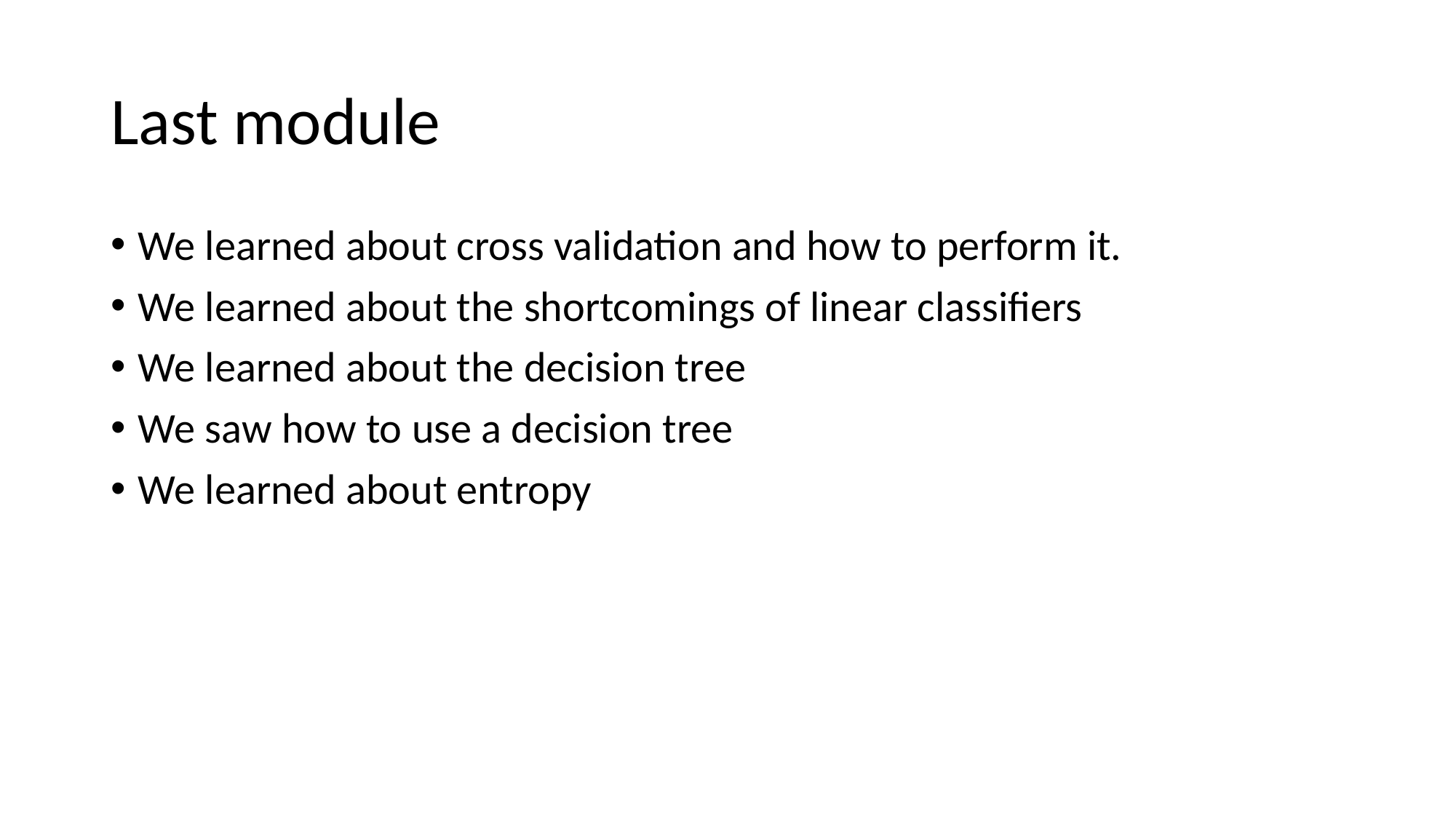

# Last module
We learned about cross validation and how to perform it.
We learned about the shortcomings of linear classifiers
We learned about the decision tree
We saw how to use a decision tree
We learned about entropy